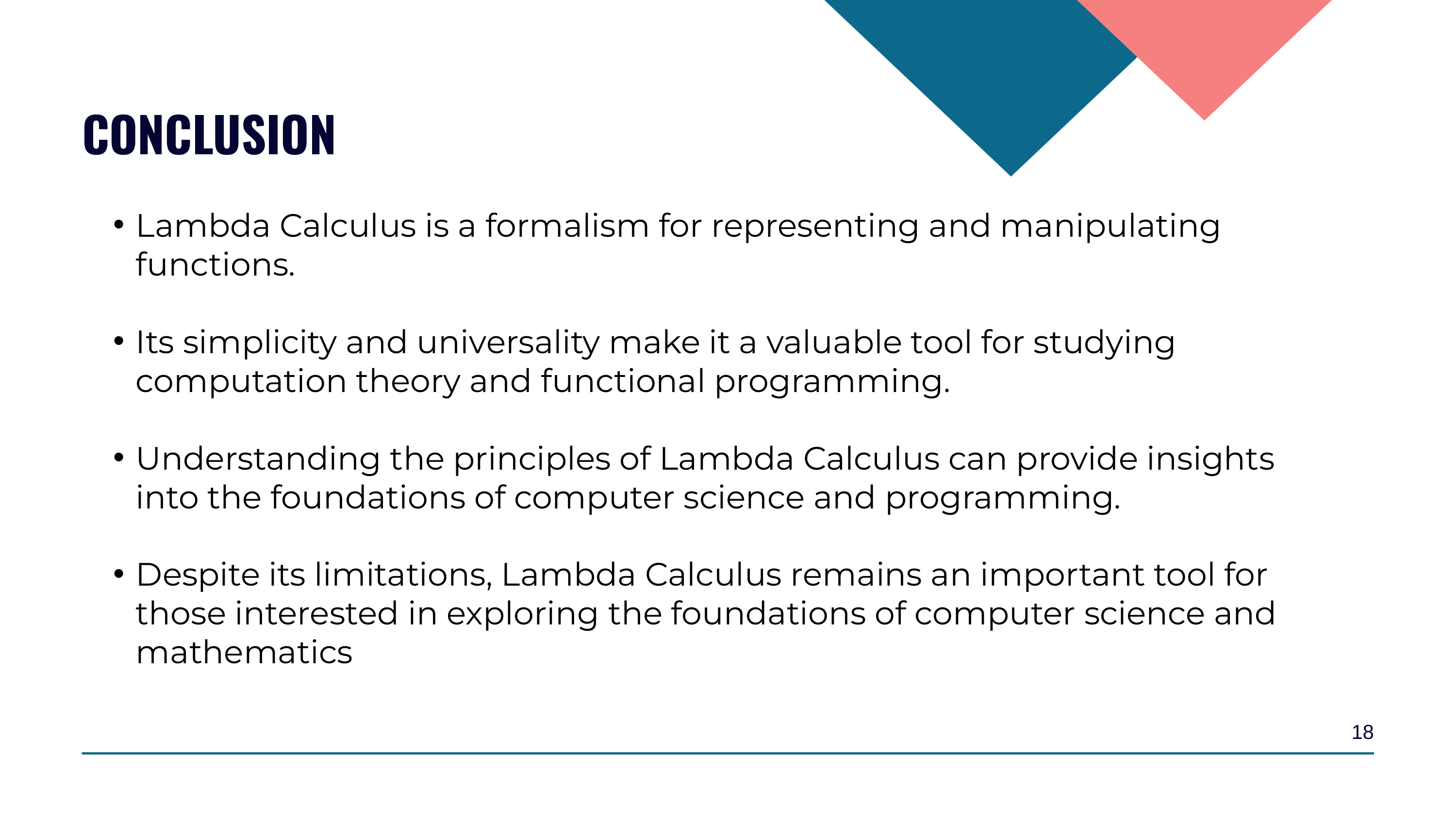

CONCLUSION
Lambda Calculus is a formalism for representing and manipulating functions.

Its simplicity and universality make it a valuable tool for studying computation theory and functional programming.

Understanding the principles of Lambda Calculus can provide insights into the foundations of computer science and programming.

Despite its limitations, Lambda Calculus remains an important tool for those interested in exploring the foundations of computer science and mathematics
18